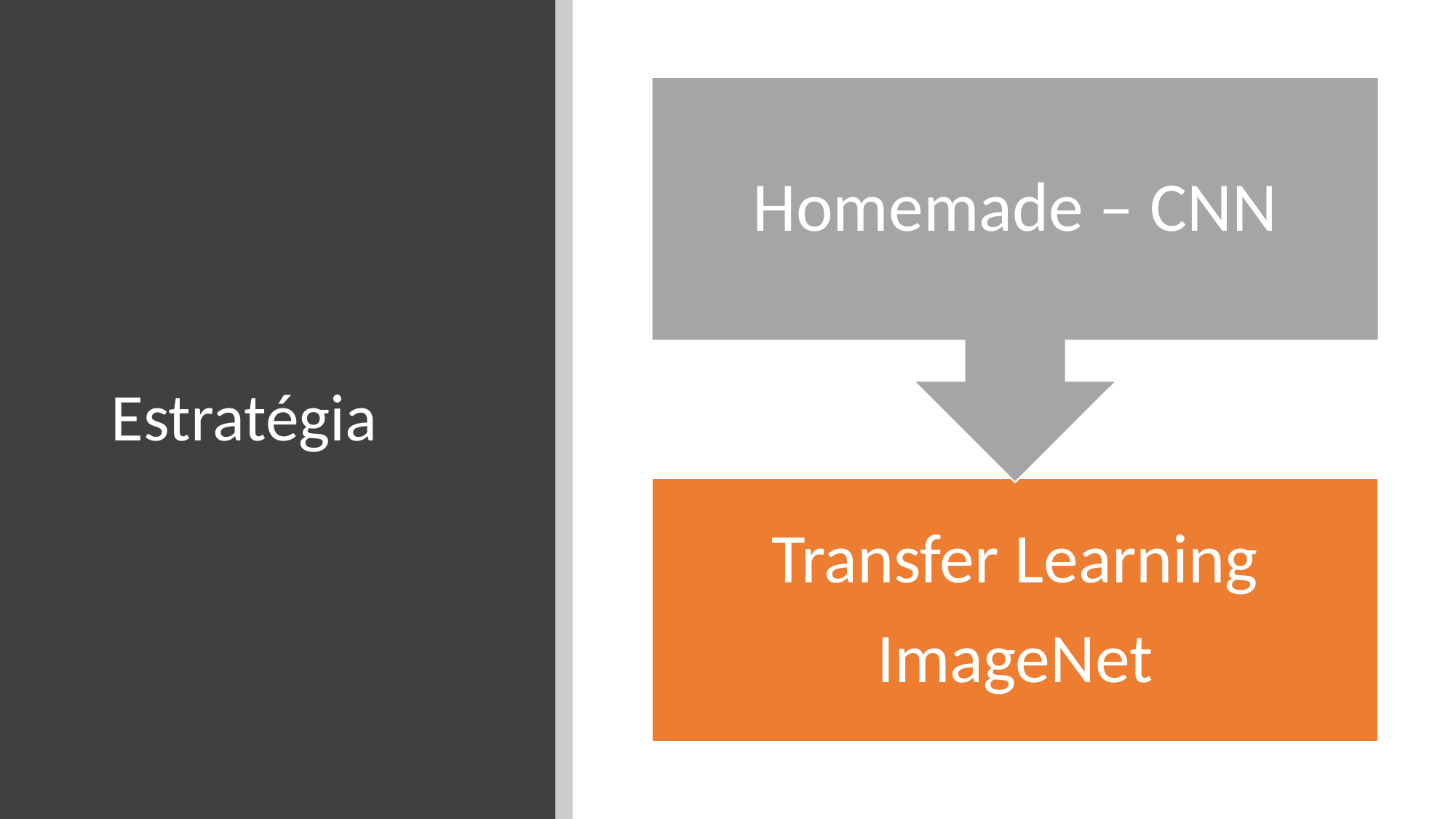

Transfer Learning
ImageNet
Homemade – CNN
# Estratégia